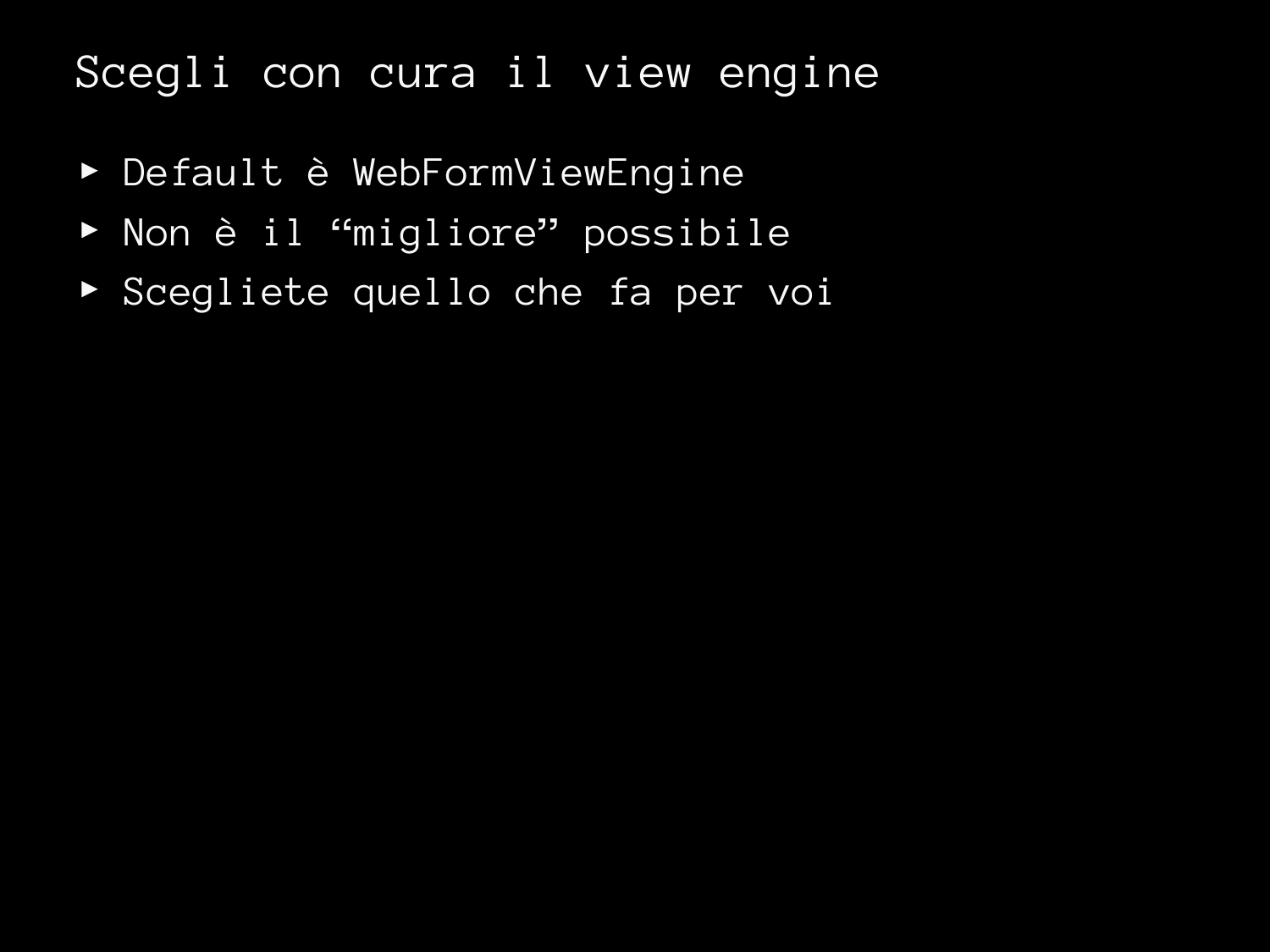

# Scegli con cura il view engine
Default è WebFormViewEngine
Non è il “migliore” possibile
Scegliete quello che fa per voi